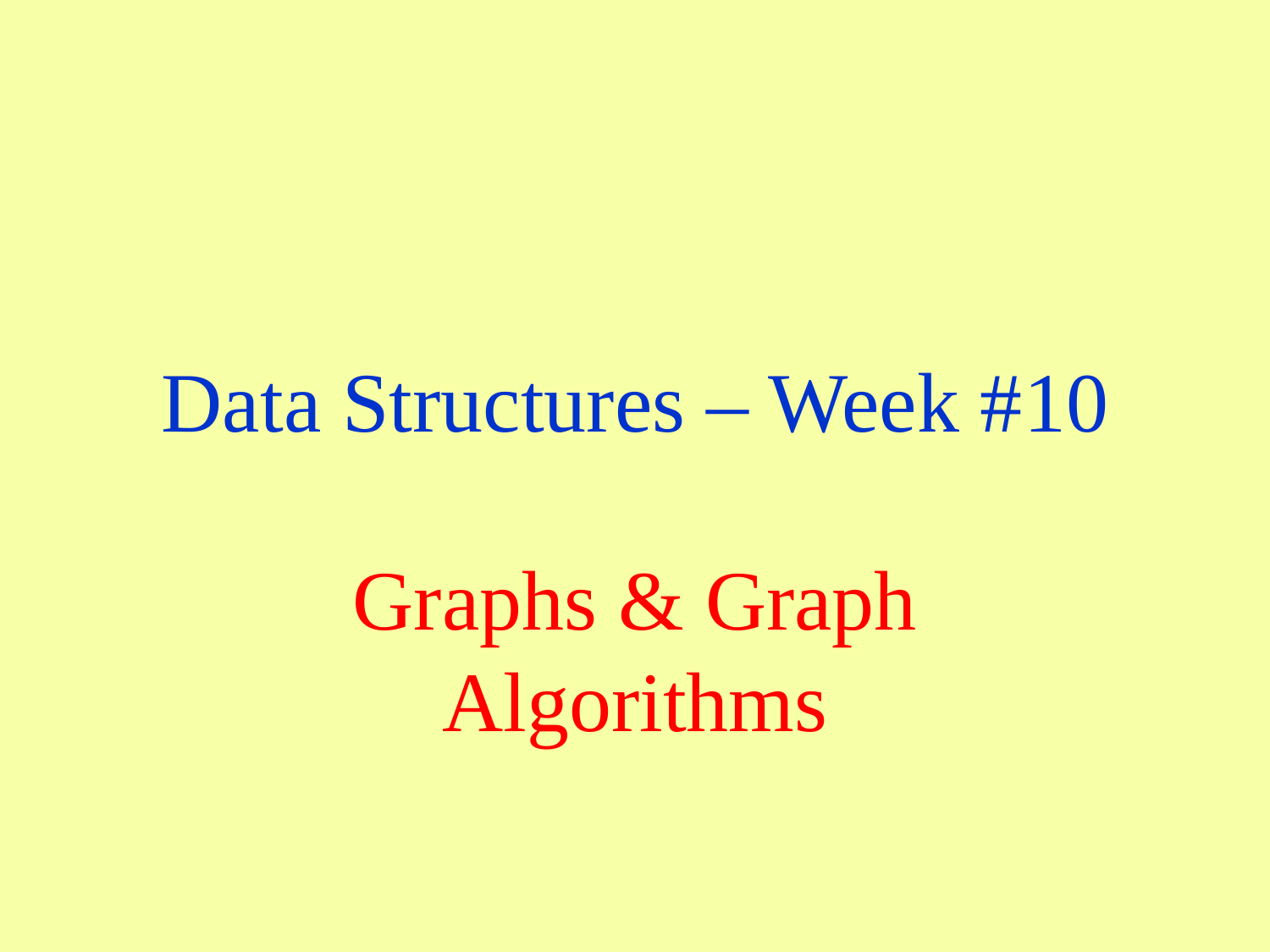

# Data Structures – Week #10
Graphs & Graph Algorithms